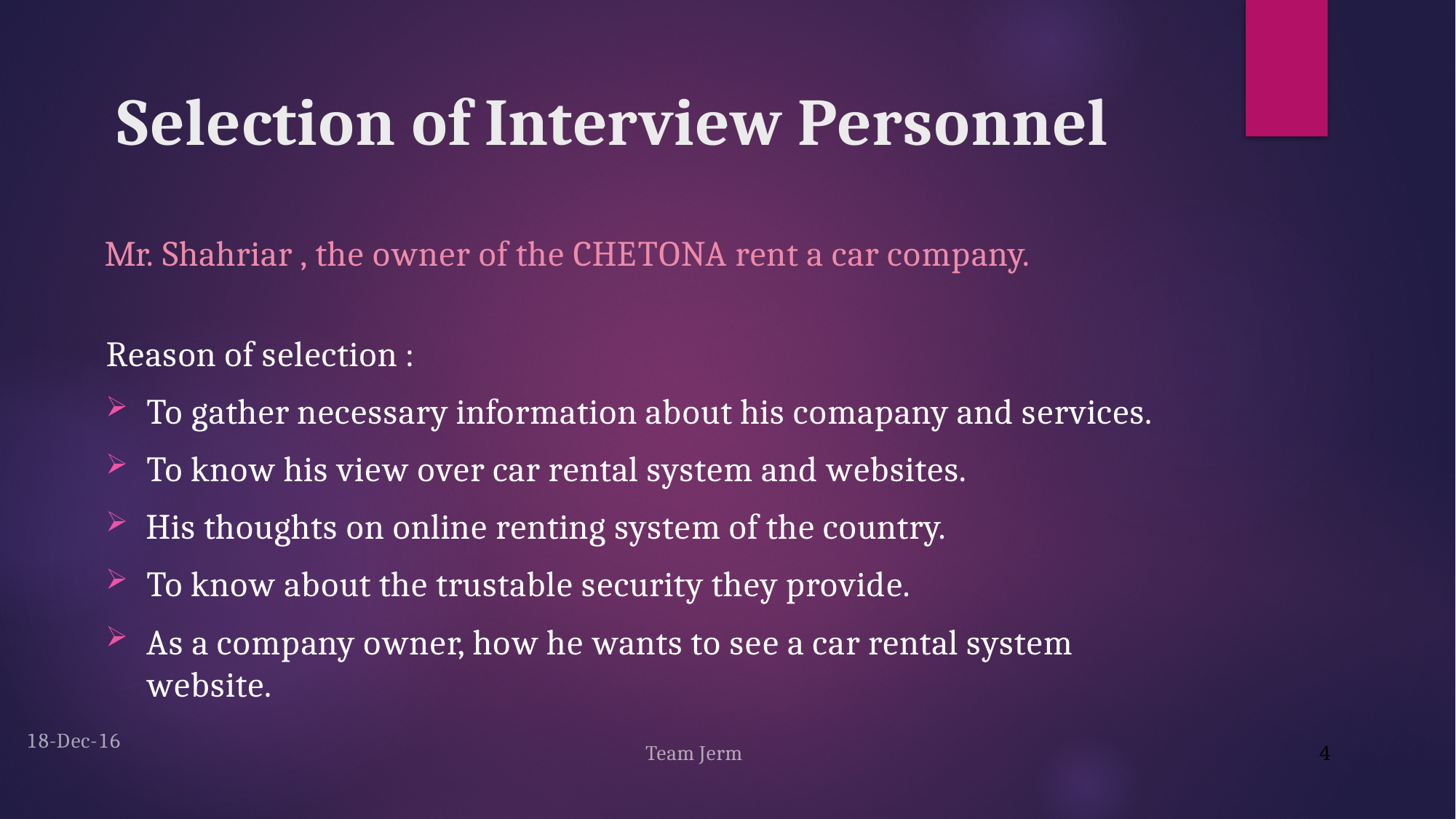

# Selection of Interview Personnel
Mr. Shahriar , the owner of the CHETONA rent a car company.
Reason of selection :
To gather necessary information about his comapany and services.
To know his view over car rental system and websites.
His thoughts on online renting system of the country.
To know about the trustable security they provide.
As a company owner, how he wants to see a car rental system website.

18-Dec-16
4
Team Jerm